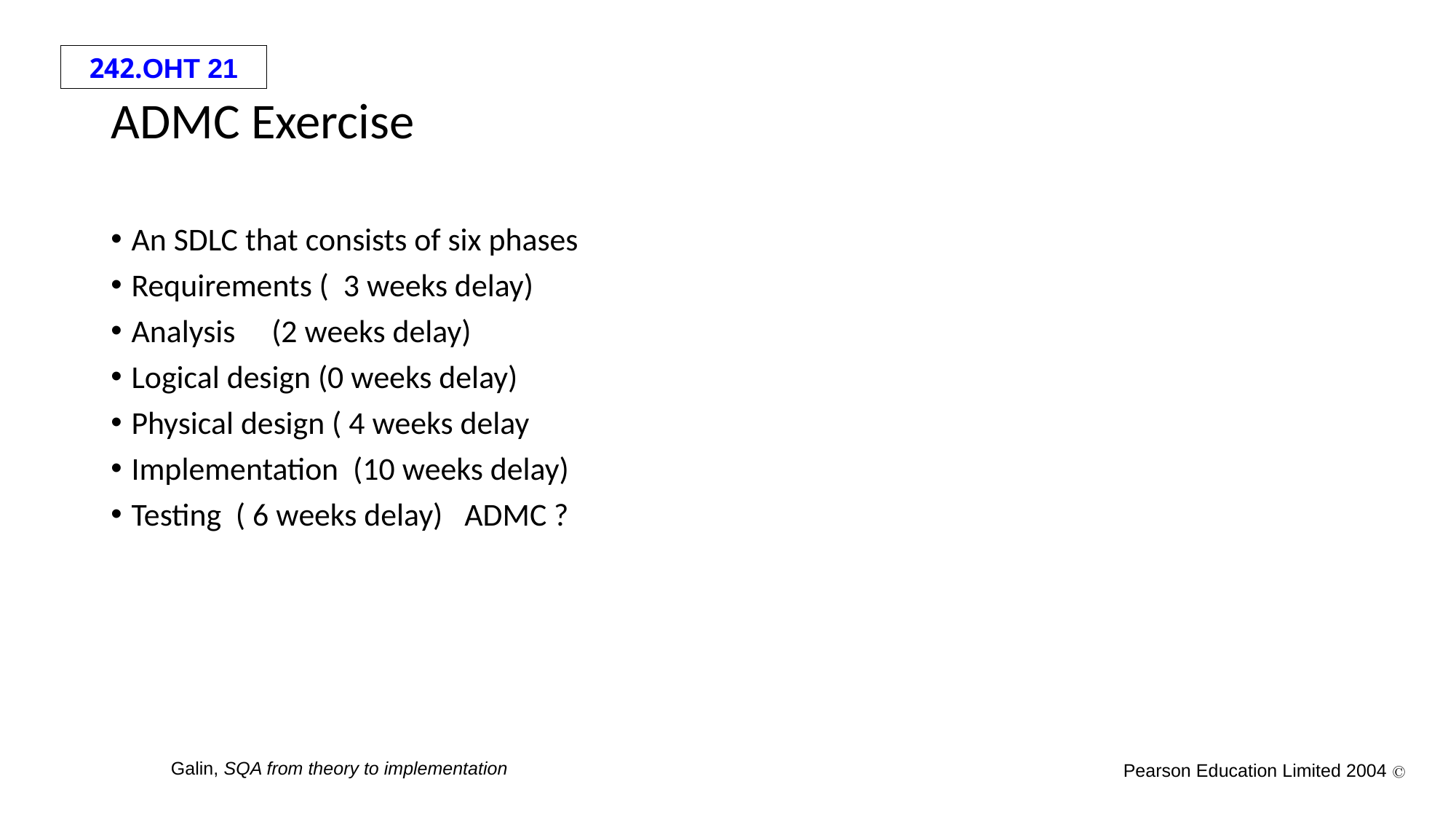

# ADMC Exercise
An SDLC that consists of six phases
Requirements (  3 weeks delay)
Analysis     (2 weeks delay)
Logical design (0 weeks delay)
Physical design ( 4 weeks delay
Implementation  (10 weeks delay)
Testing  ( 6 weeks delay)   ADMC ?